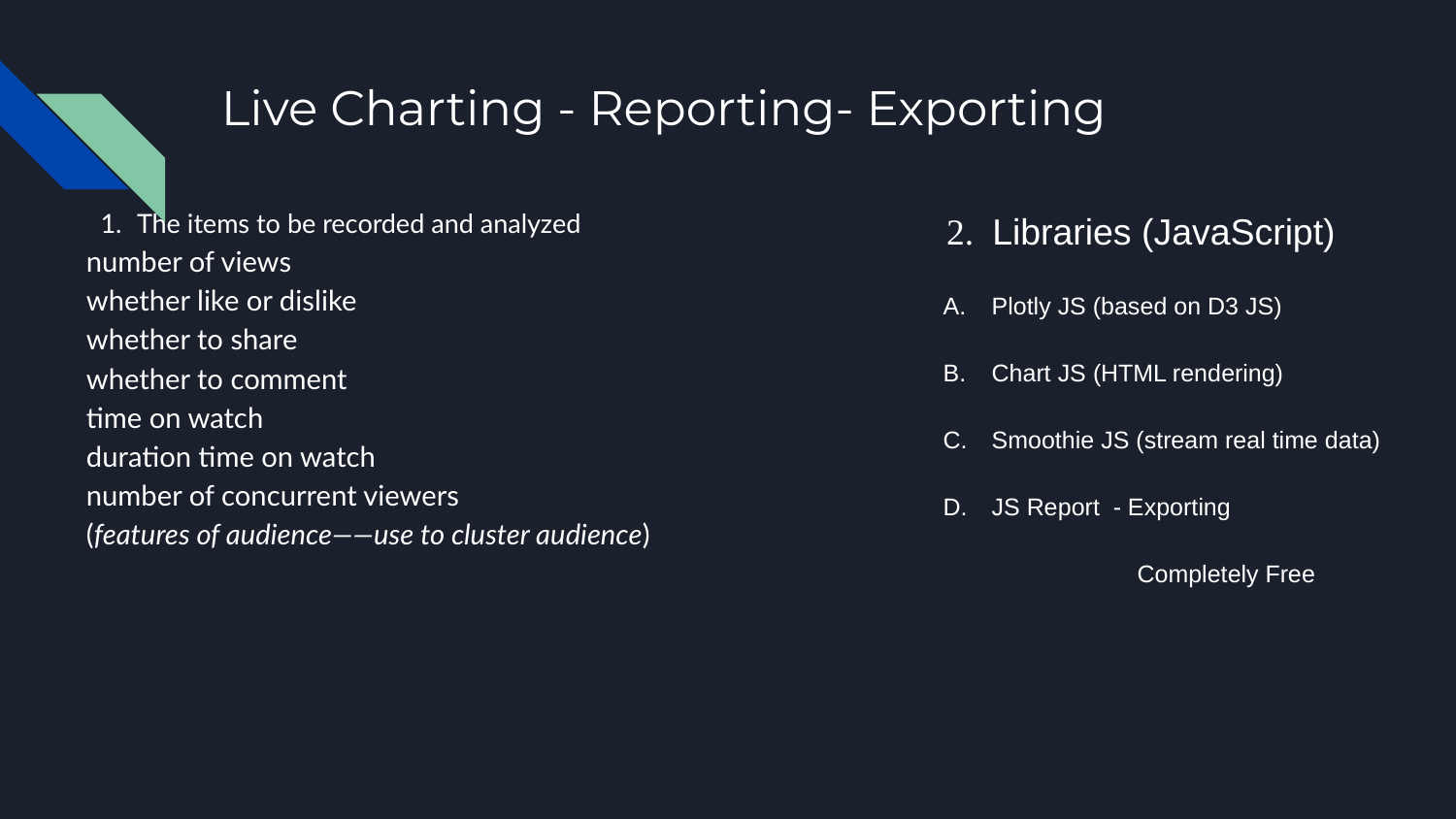

# Live Charting - Reporting- Exporting

The items to be recorded and analyzed
number of views
whether like or dislike
whether to share
whether to comment
time on watch
duration time on watch
number of concurrent viewers
(features of audience——use to cluster audience)

   2.  Libraries (JavaScript)

Plotly JS (based on D3 JS)

Chart JS (HTML rendering)

Smoothie JS (stream real time data)

JS Report  - Exporting
	Completely Free